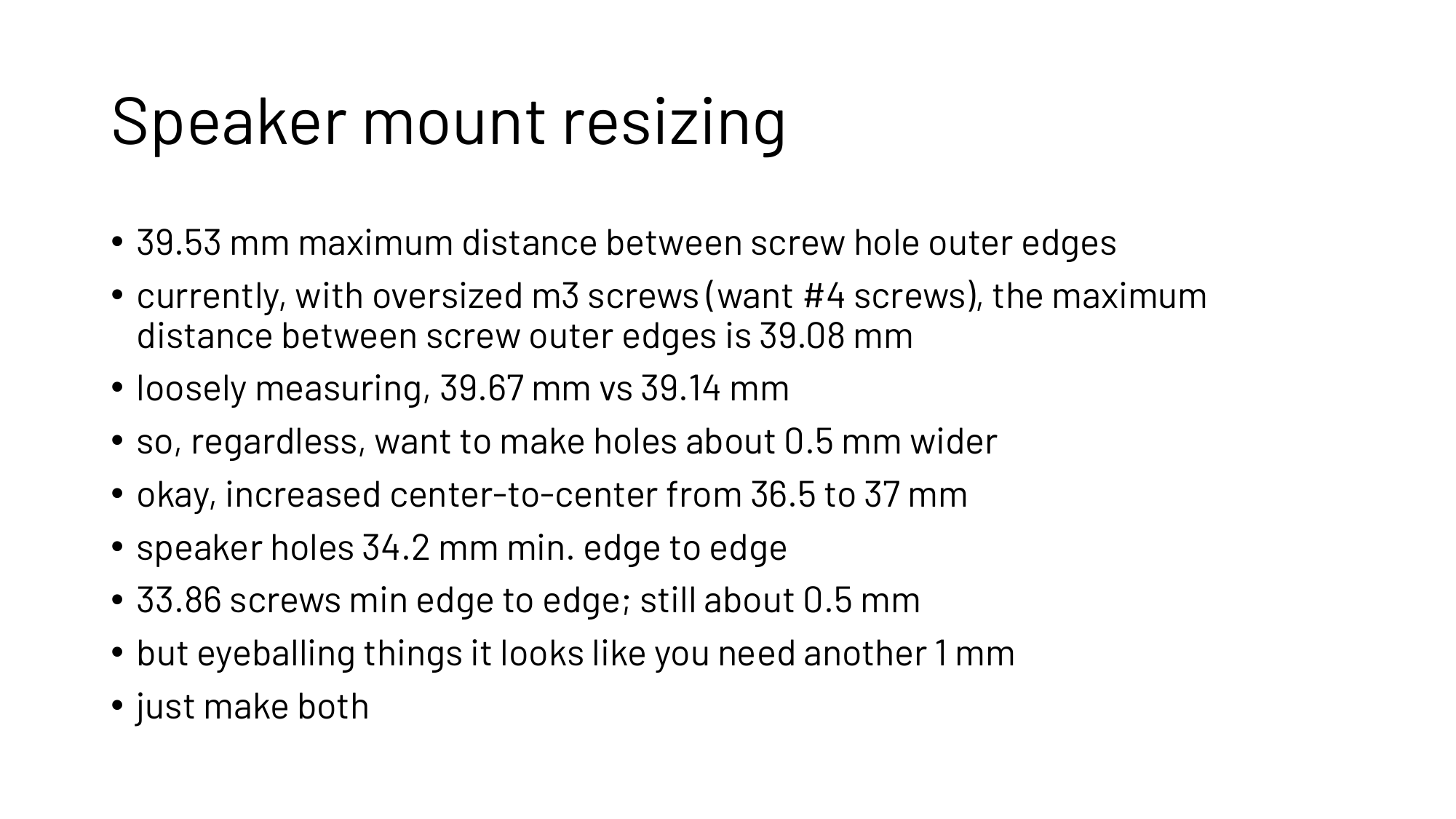

# Speaker mount resizing
39.53 mm maximum distance between screw hole outer edges
currently, with oversized m3 screws (want #4 screws), the maximum distance between screw outer edges is 39.08 mm
loosely measuring, 39.67 mm vs 39.14 mm
so, regardless, want to make holes about 0.5 mm wider
okay, increased center-to-center from 36.5 to 37 mm
speaker holes 34.2 mm min. edge to edge
33.86 screws min edge to edge; still about 0.5 mm
but eyeballing things it looks like you need another 1 mm
just make both